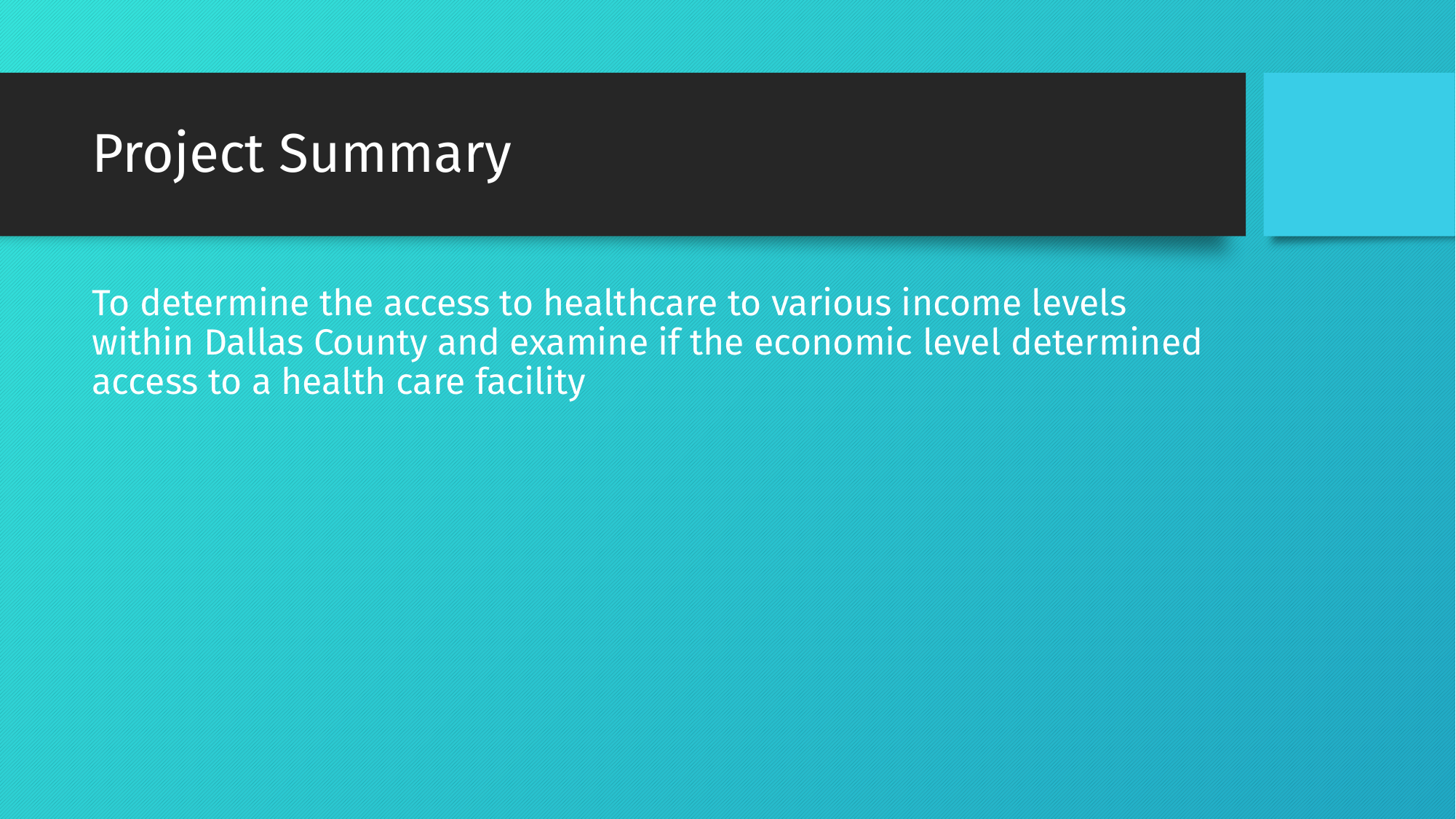

# Project Summary
To determine the access to healthcare to various income levels within Dallas County and examine if the economic level determined access to a health care facility